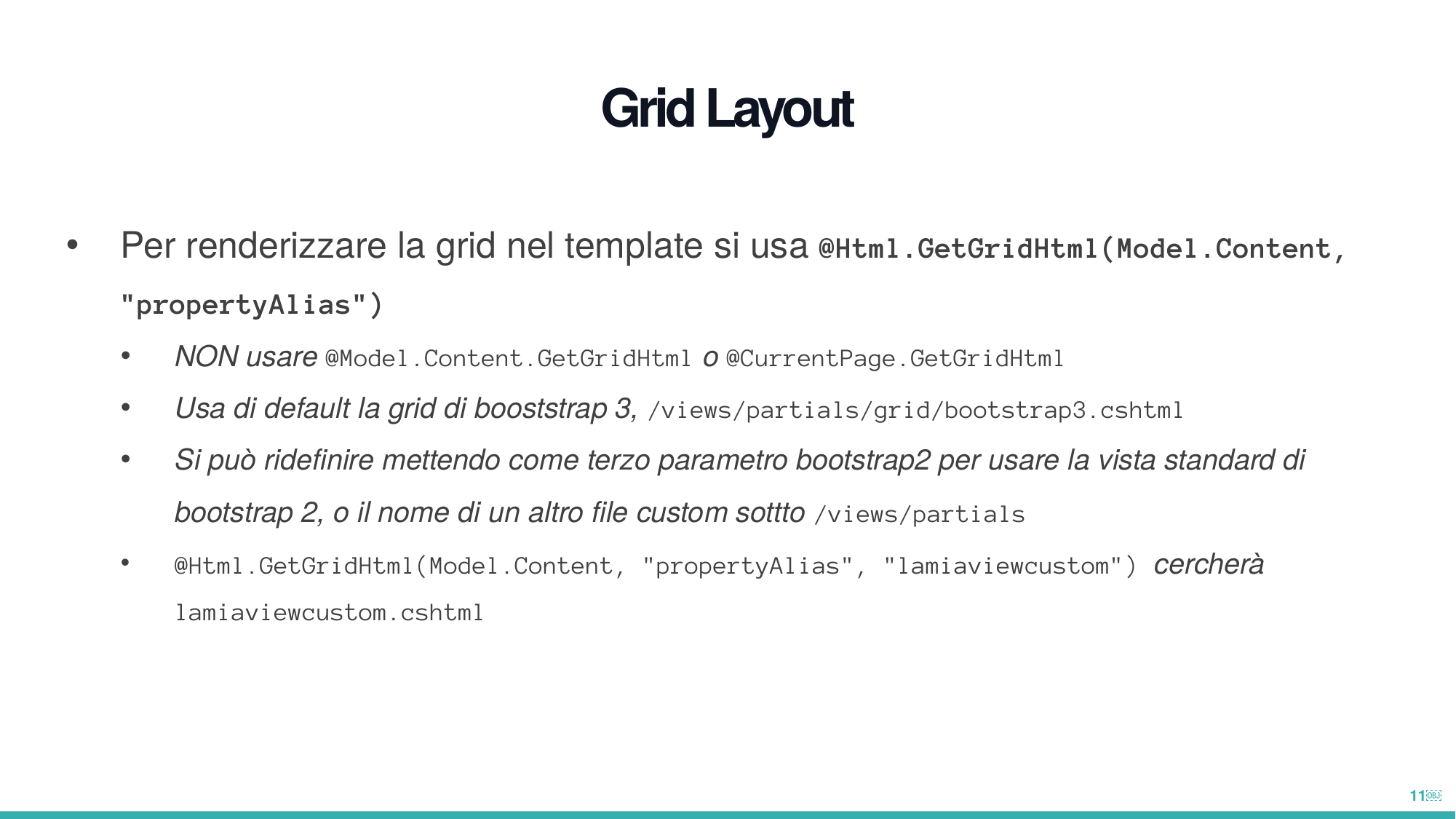

Grid Layout
Per renderizzare la grid nel template si usa @Html.GetGridHtml(Model.Content, "propertyAlias")
NON usare @Model.Content.GetGridHtml o @CurrentPage.GetGridHtml
Usa di default la grid di booststrap 3, /views/partials/grid/bootstrap3.cshtml
Si può ridefinire mettendo come terzo parametro bootstrap2 per usare la vista standard di bootstrap 2, o il nome di un altro file custom sottto /views/partials
@Html.GetGridHtml(Model.Content, "propertyAlias", "lamiaviewcustom") cercherà lamiaviewcustom.cshtml